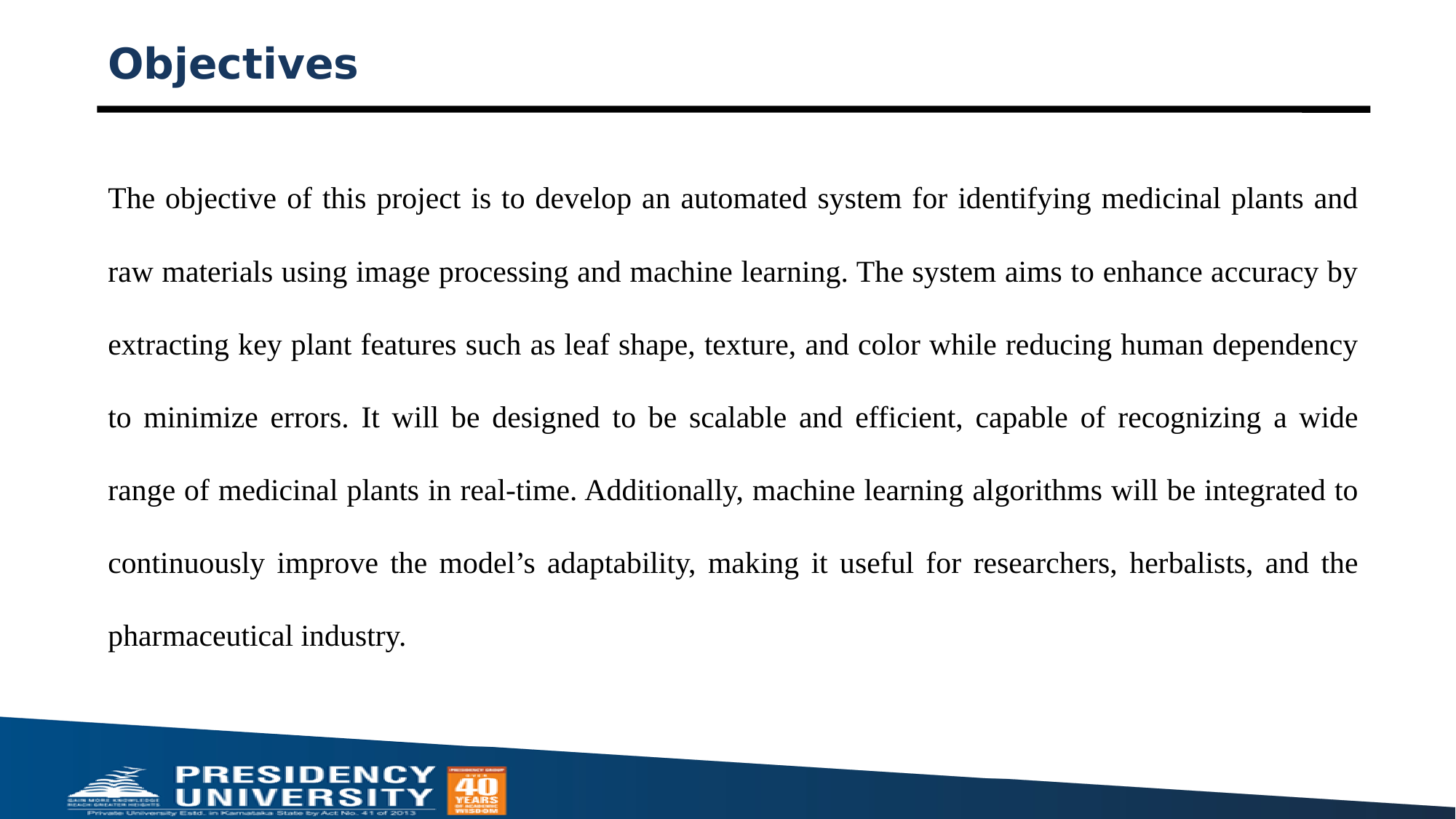

# Objectives
The objective of this project is to develop an automated system for identifying medicinal plants and raw materials using image processing and machine learning. The system aims to enhance accuracy by extracting key plant features such as leaf shape, texture, and color while reducing human dependency to minimize errors. It will be designed to be scalable and efficient, capable of recognizing a wide range of medicinal plants in real-time. Additionally, machine learning algorithms will be integrated to continuously improve the model’s adaptability, making it useful for researchers, herbalists, and the pharmaceutical industry.